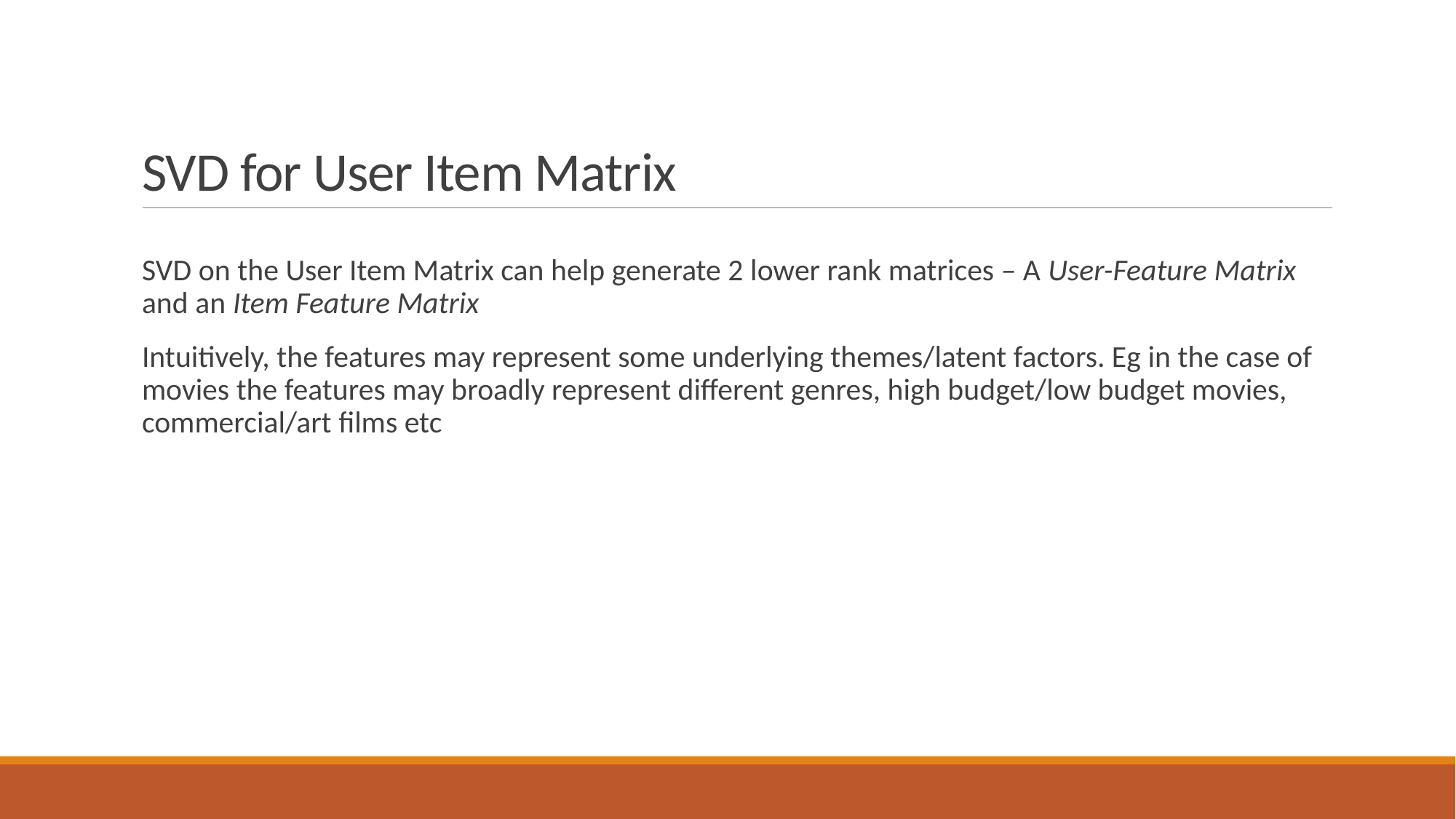

# SVD for User Item Matrix
SVD on the User Item Matrix can help generate 2 lower rank matrices – A User-Feature Matrix and an Item Feature Matrix
Intuitively, the features may represent some underlying themes/latent factors. Eg in the case of movies the features may broadly represent different genres, high budget/low budget movies, commercial/art films etc